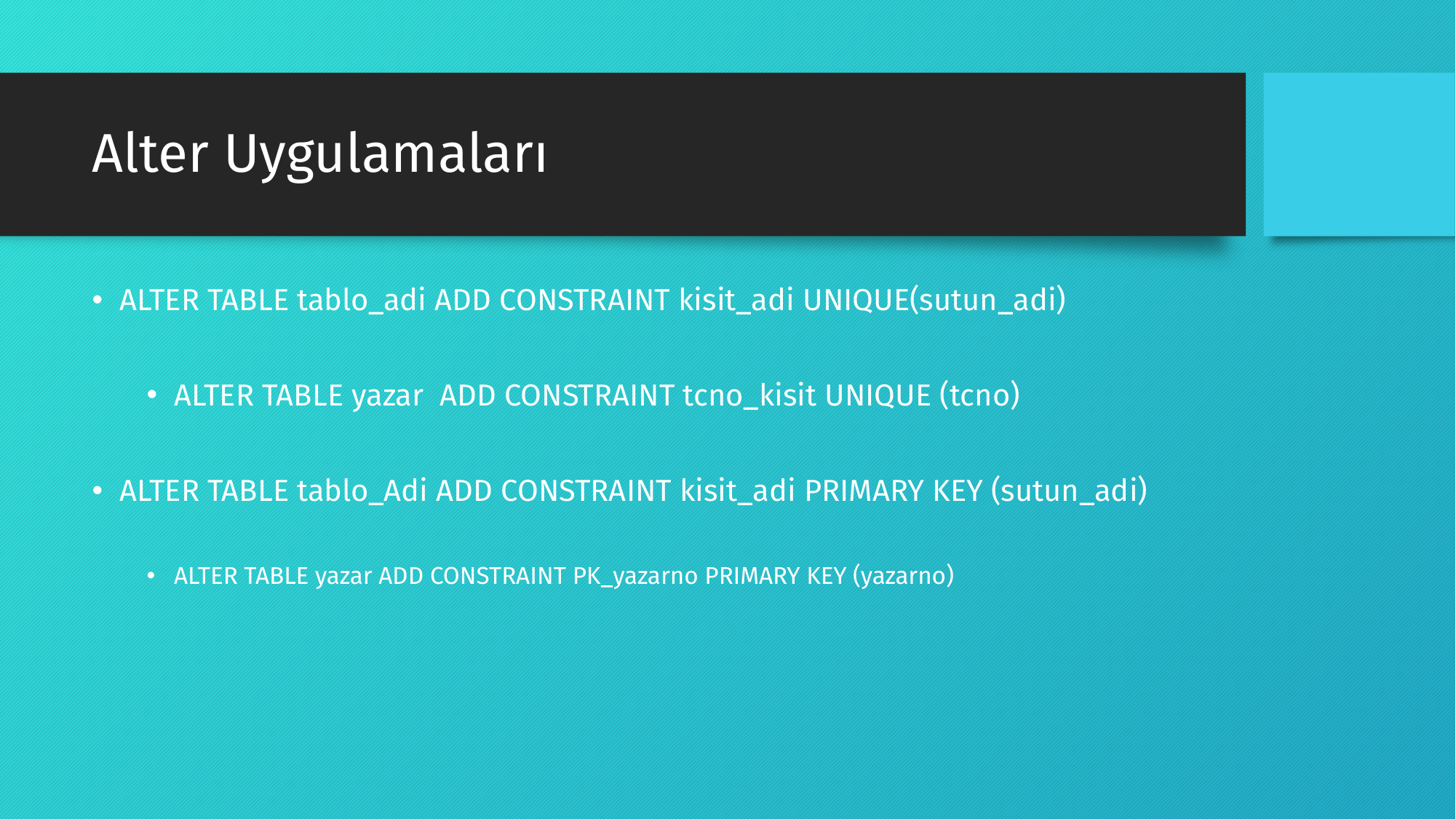

# Alter Uygulamaları
ALTER TABLE tablo_adi ADD CONSTRAINT kisit_adi UNIQUE(sutun_adi)

ALTER TABLE yazar  ADD CONSTRAINT tcno_kisit UNIQUE (tcno)

ALTER TABLE tablo_Adi ADD CONSTRAINT kisit_adi PRIMARY KEY (sutun_adi)

ALTER TABLE yazar ADD CONSTRAINT PK_yazarno PRIMARY KEY (yazarno)